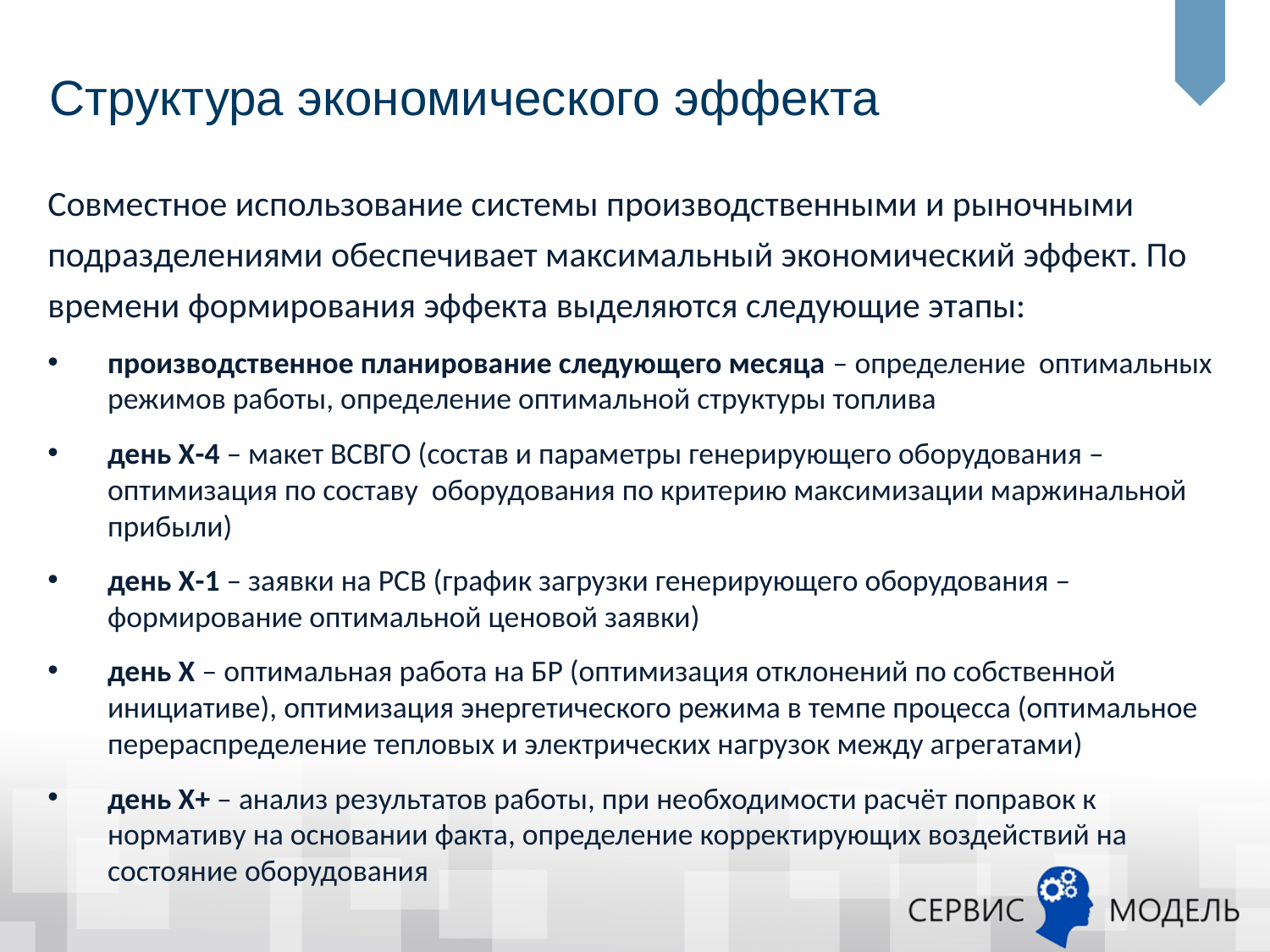

# Структура экономического эффекта
Совместное использование системы производственными и рыночными подразделениями обеспечивает максимальный экономический эффект. По времени формирования эффекта выделяются следующие этапы:
производственное планирование следующего месяца – определение  оптимальных режимов работы, определение оптимальной структуры топлива
день Х-4 – макет ВСВГО (состав и параметры генерирующего оборудования – оптимизация по составу  оборудования по критерию максимизации маржинальной прибыли)
день Х-1 – заявки на РСВ (график загрузки генерирующего оборудования –формирование оптимальной ценовой заявки)
день Х – оптимальная работа на БР (оптимизация отклонений по собственной инициативе), оптимизация энергетического режима в темпе процесса (оптимальное перераспределение тепловых и электрических нагрузок между агрегатами)
день Х+ – анализ результатов работы, при необходимости расчёт поправок к нормативу на основании факта, определение корректирующих воздействий на состояние оборудования